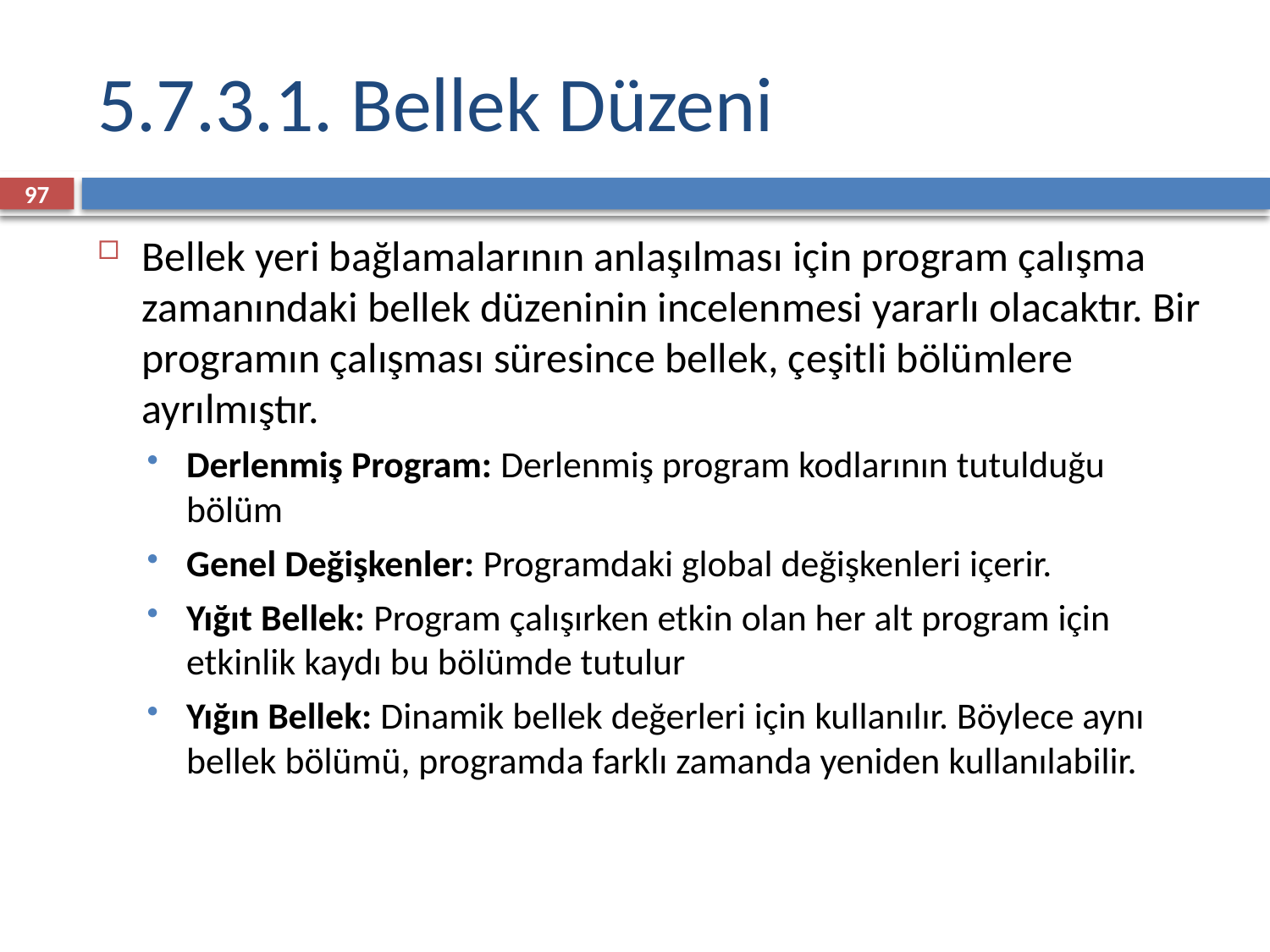

# 5.7.3.1. Bellek Düzeni
97
Bellek yeri bağlamalarının anlaşılması için program çalışma zamanındaki bellek düzeninin incelenmesi yararlı olacaktır. Bir programın çalışması süresince bellek, çeşitli bölümlere ayrılmıştır.
Derlenmiş Program: Derlenmiş program kodlarının tutulduğu bölüm
Genel Değişkenler: Programdaki global değişkenleri içerir.
Yığıt Bellek: Program çalışırken etkin olan her alt program için etkinlik kaydı bu bölümde tutulur
Yığın Bellek: Dinamik bellek değerleri için kullanılır. Böylece aynı bellek bölümü, programda farklı zamanda yeniden kullanılabilir.